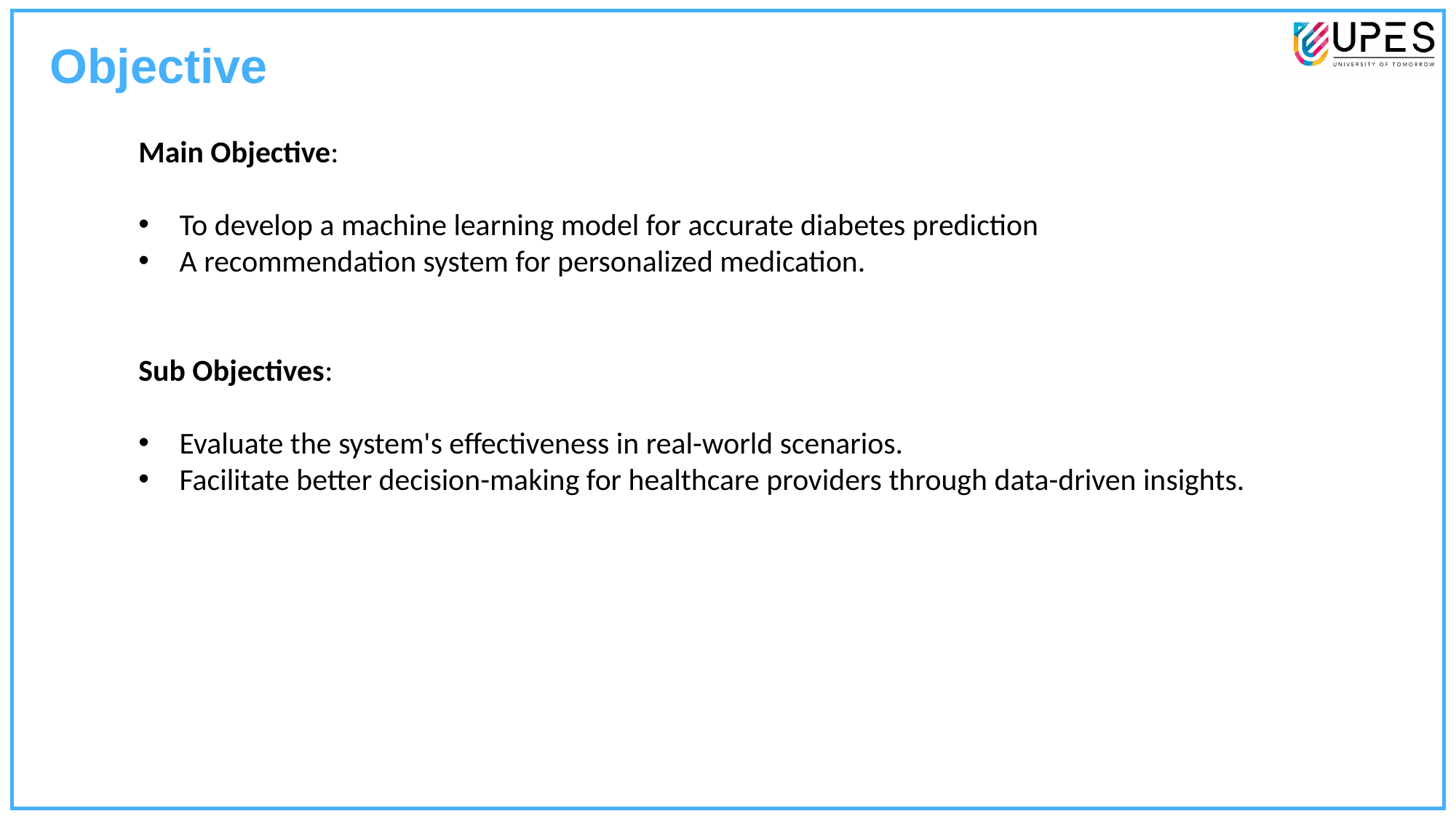

Objective
Main Objective:

To develop a machine learning model for accurate diabetes prediction
A recommendation system for personalized medication.

Sub Objectives:

Evaluate the system's effectiveness in real-world scenarios.
Facilitate better decision-making for healthcare providers through data-driven insights.